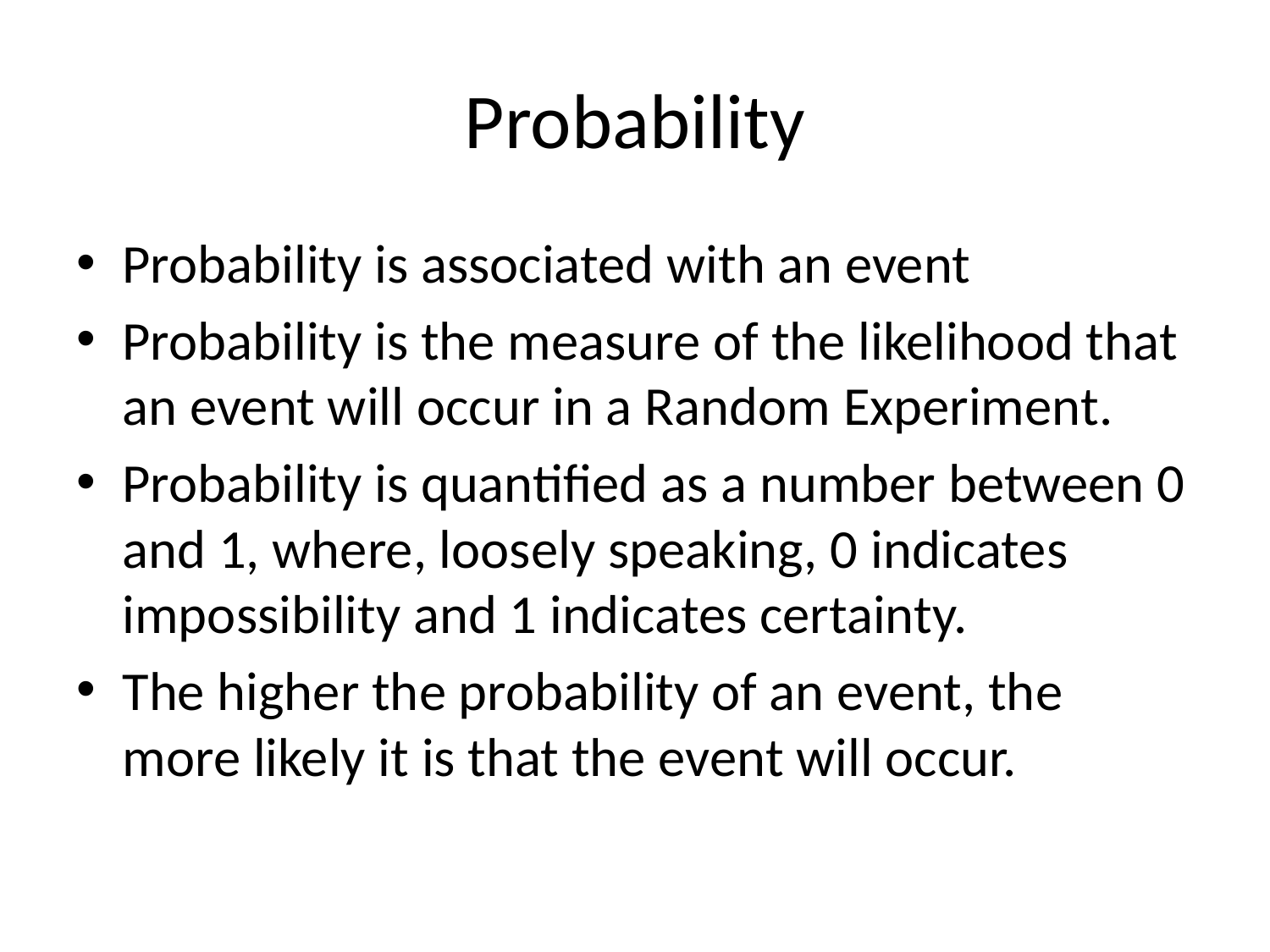

# Probability
Probability is associated with an event
Probability is the measure of the likelihood that an event will occur in a Random Experiment.
Probability is quantified as a number between 0 and 1, where, loosely speaking, 0 indicates impossibility and 1 indicates certainty.
The higher the probability of an event, the more likely it is that the event will occur.